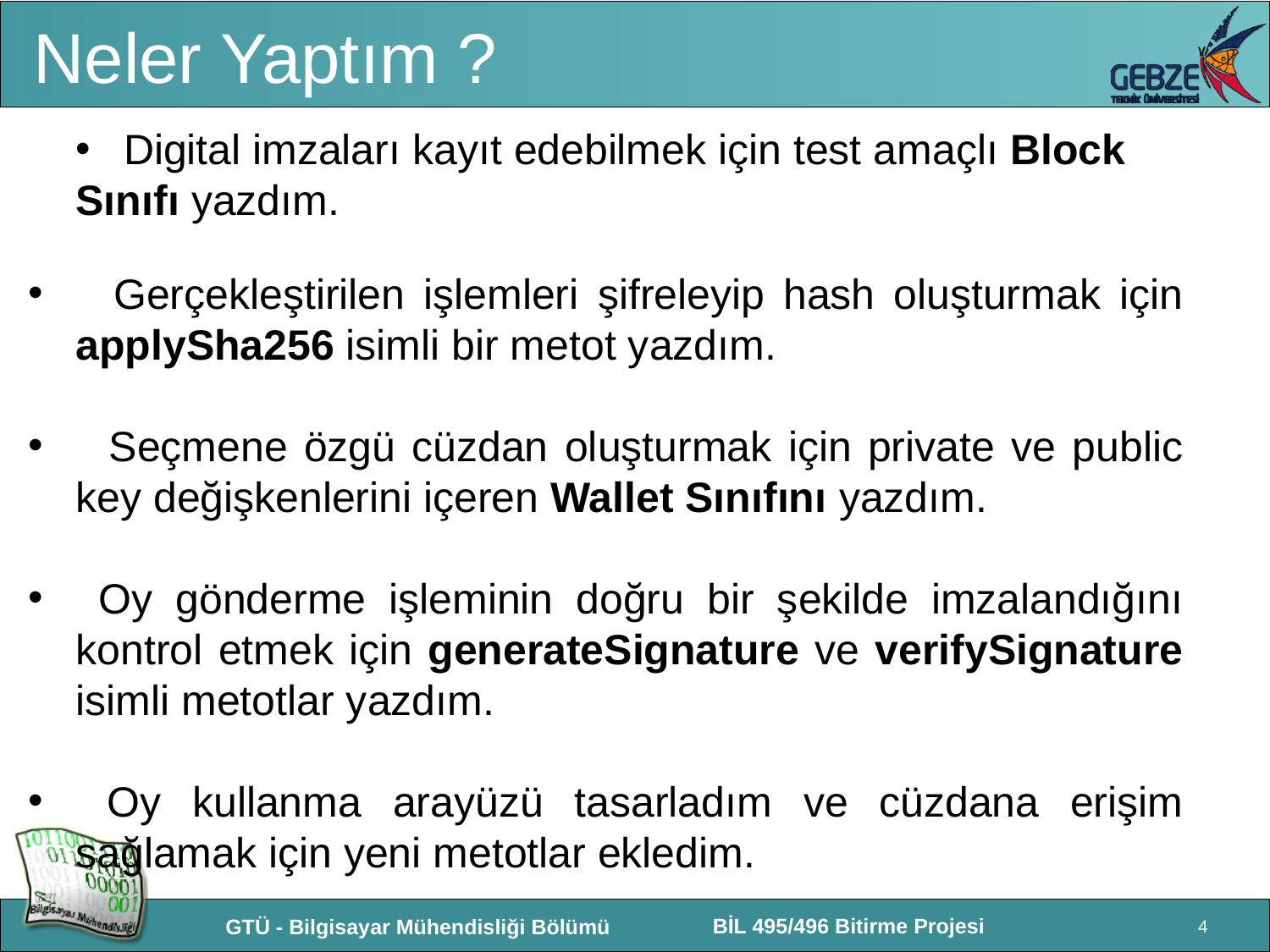

# Neler Yaptım ?

Digital imzaları kayıt edebilmek için test amaçlı Block
Sınıfı yazdım.

  Gerçekleştirilen işlemleri şifreleyip hash oluşturmak için applySha256 isimli bir metot yazdım.

  Seçmene özgü cüzdan oluşturmak için private ve public key değişkenlerini içeren Wallet Sınıfını yazdım.

 Oy gönderme işleminin doğru bir şekilde imzalandığını kontrol etmek için generateSignature ve verifySignature isimli metotlar yazdım.

 Oy kullanma arayüzü tasarladım ve cüzdana erişim sağlamak için yeni metotlar ekledim.

4